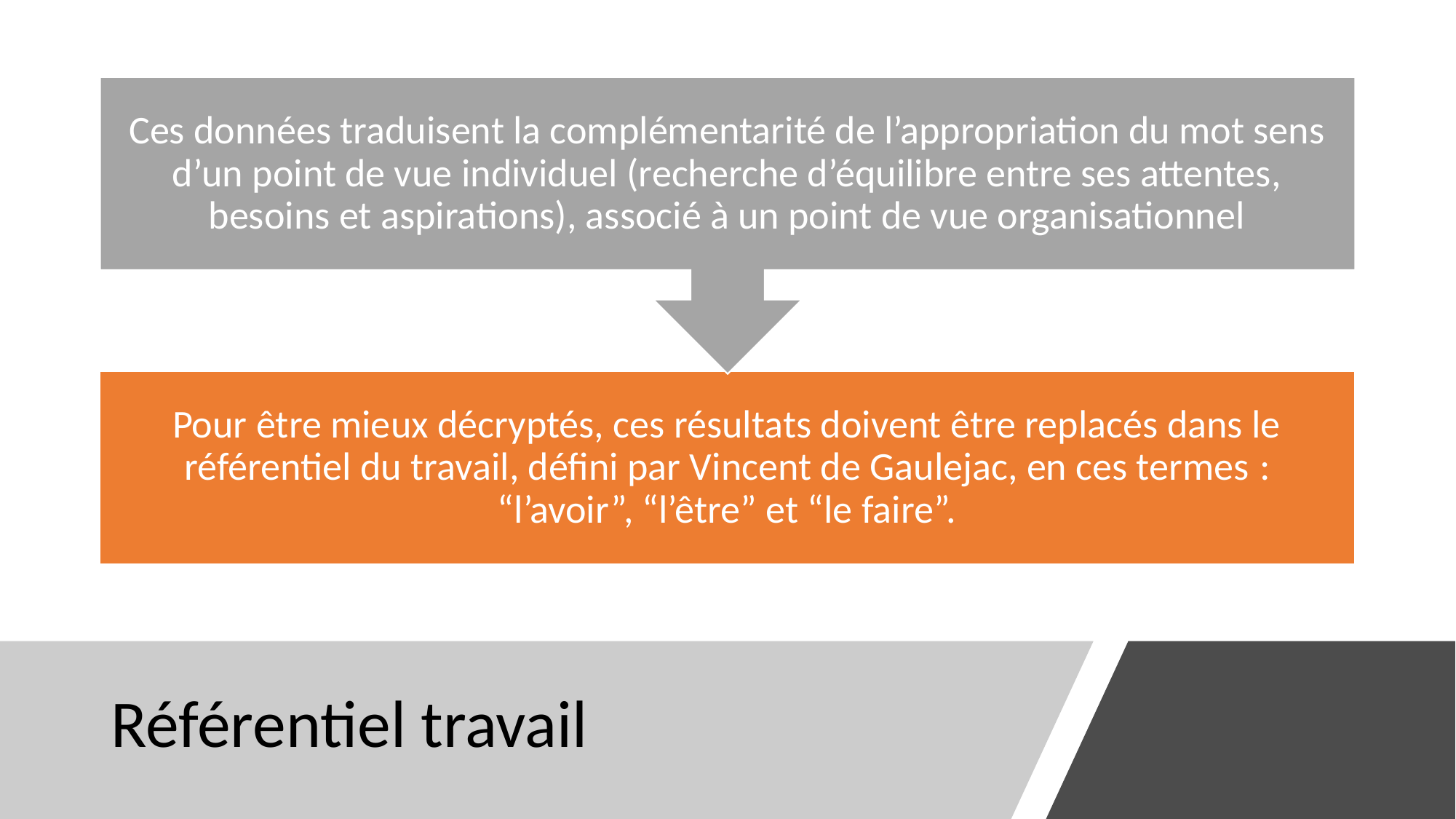

Pour être mieux décryptés, ces résultats doivent être replacés dans le référentiel du travail, défini par Vincent de Gaulejac, en ces termes : “l’avoir”, “l’être” et “le faire”.
Ces données traduisent la complémentarité de l’appropriation du mot sens d’un point de vue individuel (recherche d’équilibre entre ses attentes, besoins et aspirations), associé à un point de vue organisationnel

# Référentiel travail